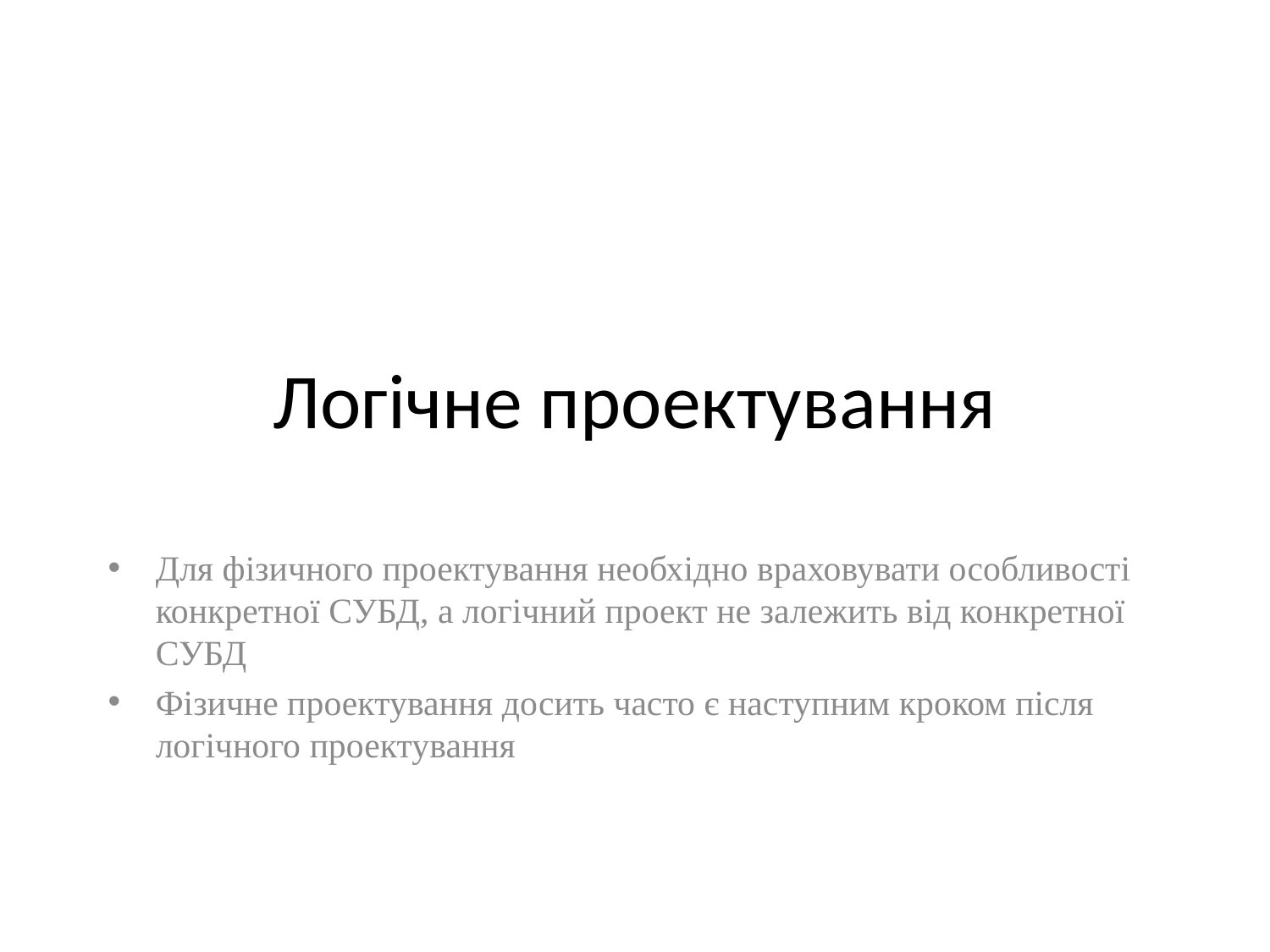

# Логічне проектування
Для фізичного проектування необхідно враховувати особливості конкретної СУБД, а логічний проект не залежить від конкретної СУБД
Фізичне проектування досить часто є наступним кроком після логічного проектування